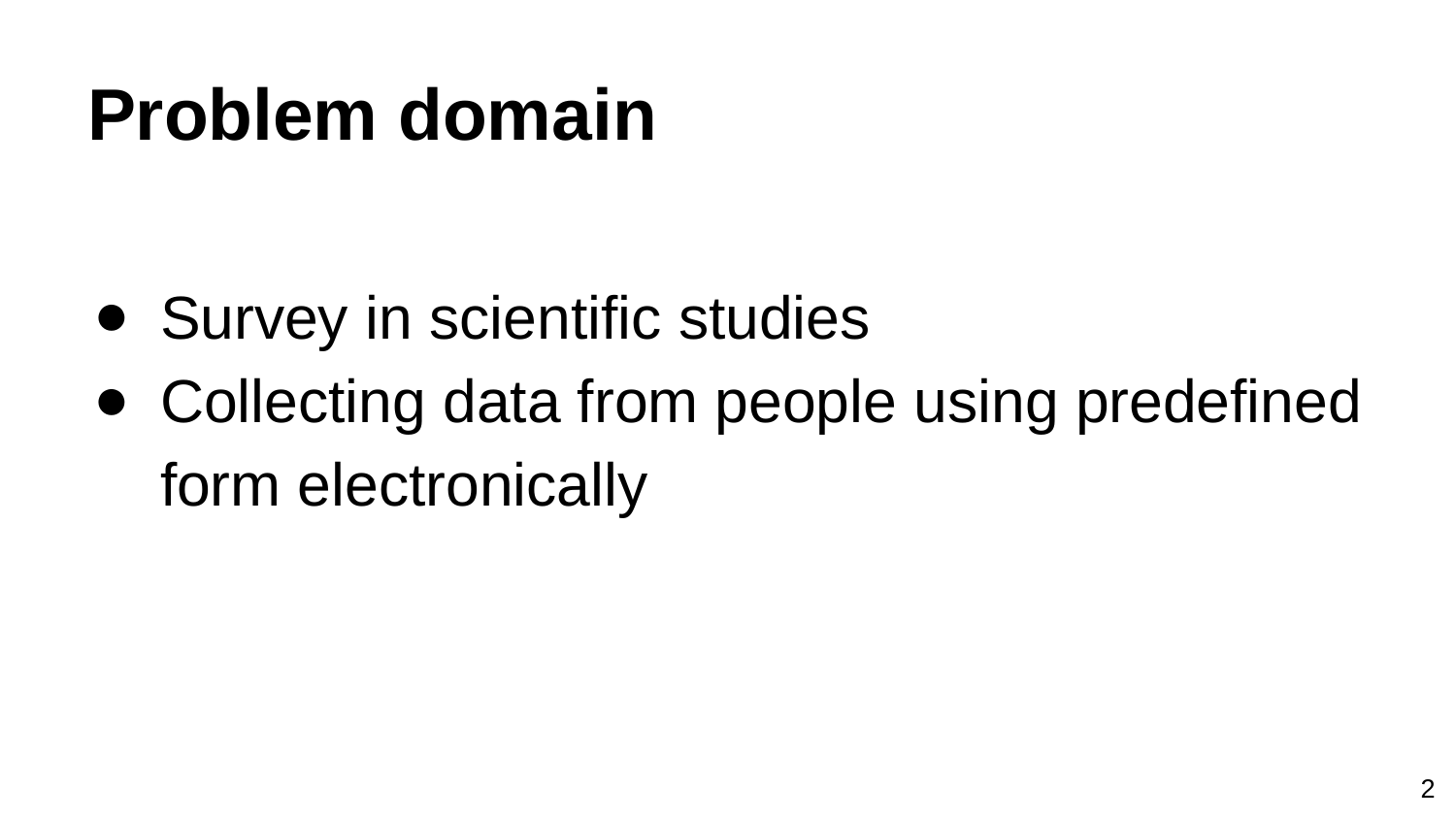

# Problem domain
Survey in scientific studies
Collecting data from people using predefined form electronically

2